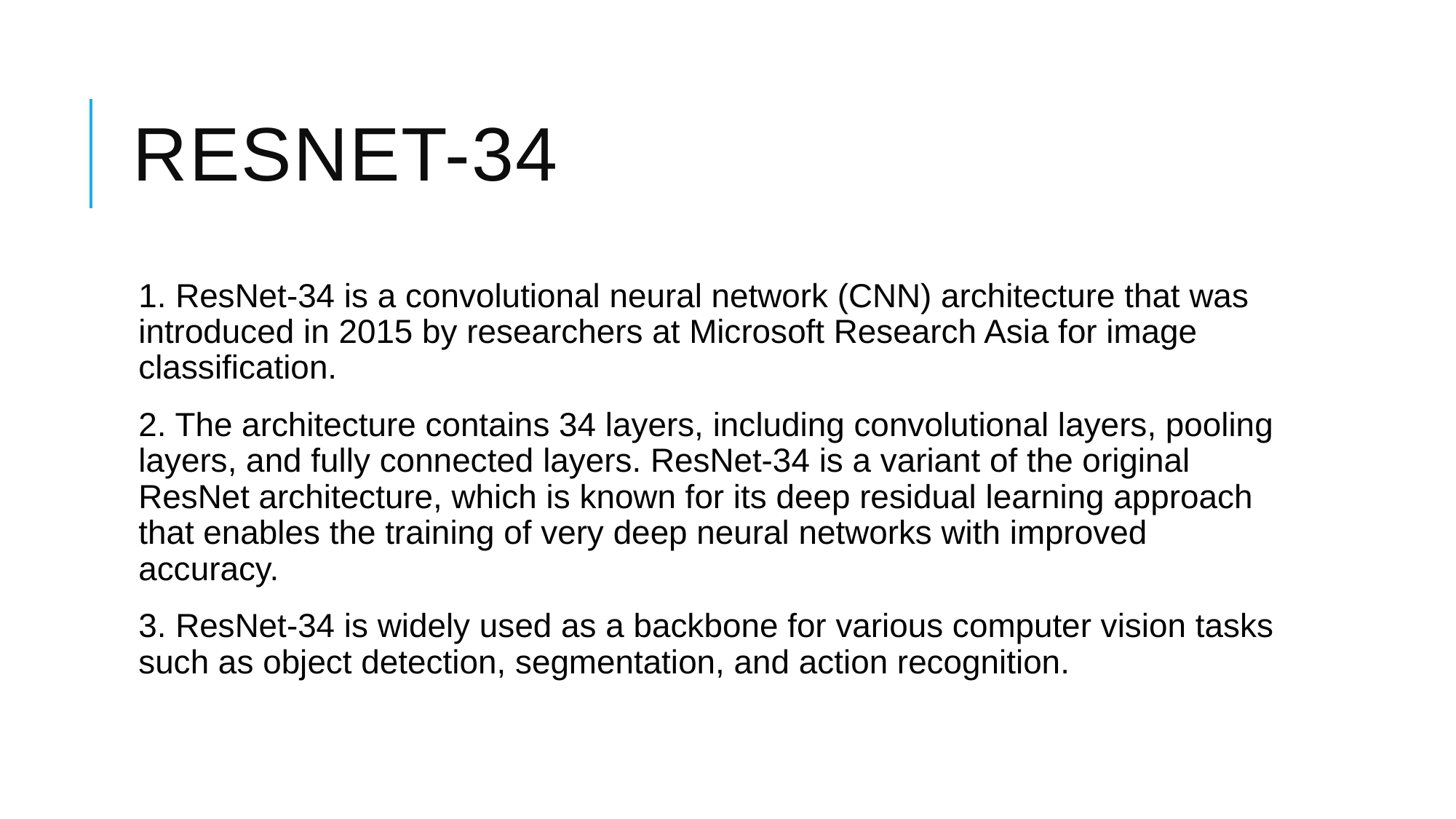

# ResNet-34
1. ResNet-34 is a convolutional neural network (CNN) architecture that was introduced in 2015 by researchers at Microsoft Research Asia for image classification.
2. The architecture contains 34 layers, including convolutional layers, pooling layers, and fully connected layers. ResNet-34 is a variant of the original ResNet architecture, which is known for its deep residual learning approach that enables the training of very deep neural networks with improved accuracy.
3. ResNet-34 is widely used as a backbone for various computer vision tasks such as object detection, segmentation, and action recognition.